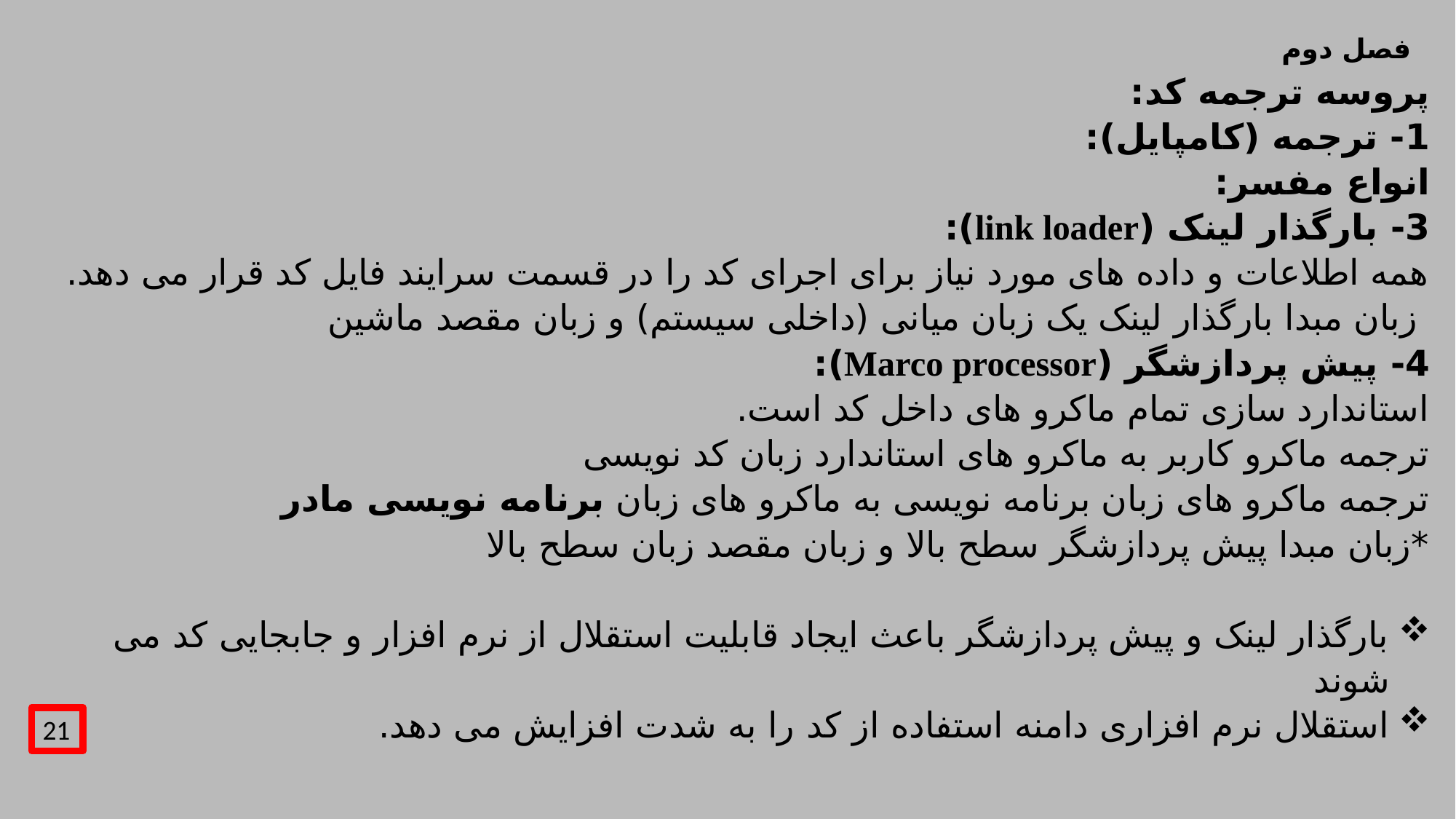

# فصل دوم
پروسه ترجمه کد:
1- ترجمه (کامپایل):
انواع مفسر:
3- بارگذار لینک (link loader):
همه اطلاعات و داده های مورد نیاز برای اجرای کد را در قسمت سرایند فایل کد قرار می دهد.
 زبان مبدا بارگذار لینک یک زبان میانی (داخلی سیستم) و زبان مقصد ماشین
4- پیش پردازشگر (Marco processor):
استاندارد سازی تمام ماکرو های داخل کد است.
ترجمه ماکرو کاربر به ماکرو های استاندارد زبان کد نویسی
ترجمه ماکرو های زبان برنامه نویسی به ماکرو های زبان برنامه نویسی مادر
*زبان مبدا پیش پردازشگر سطح بالا و زبان مقصد زبان سطح بالا

بارگذار لینک و پیش پردازشگر باعث ایجاد قابلیت استقلال از نرم افزار و جابجایی کد می شوند
استقلال نرم افزاری دامنه استفاده از کد را به شدت افزایش می دهد.
21